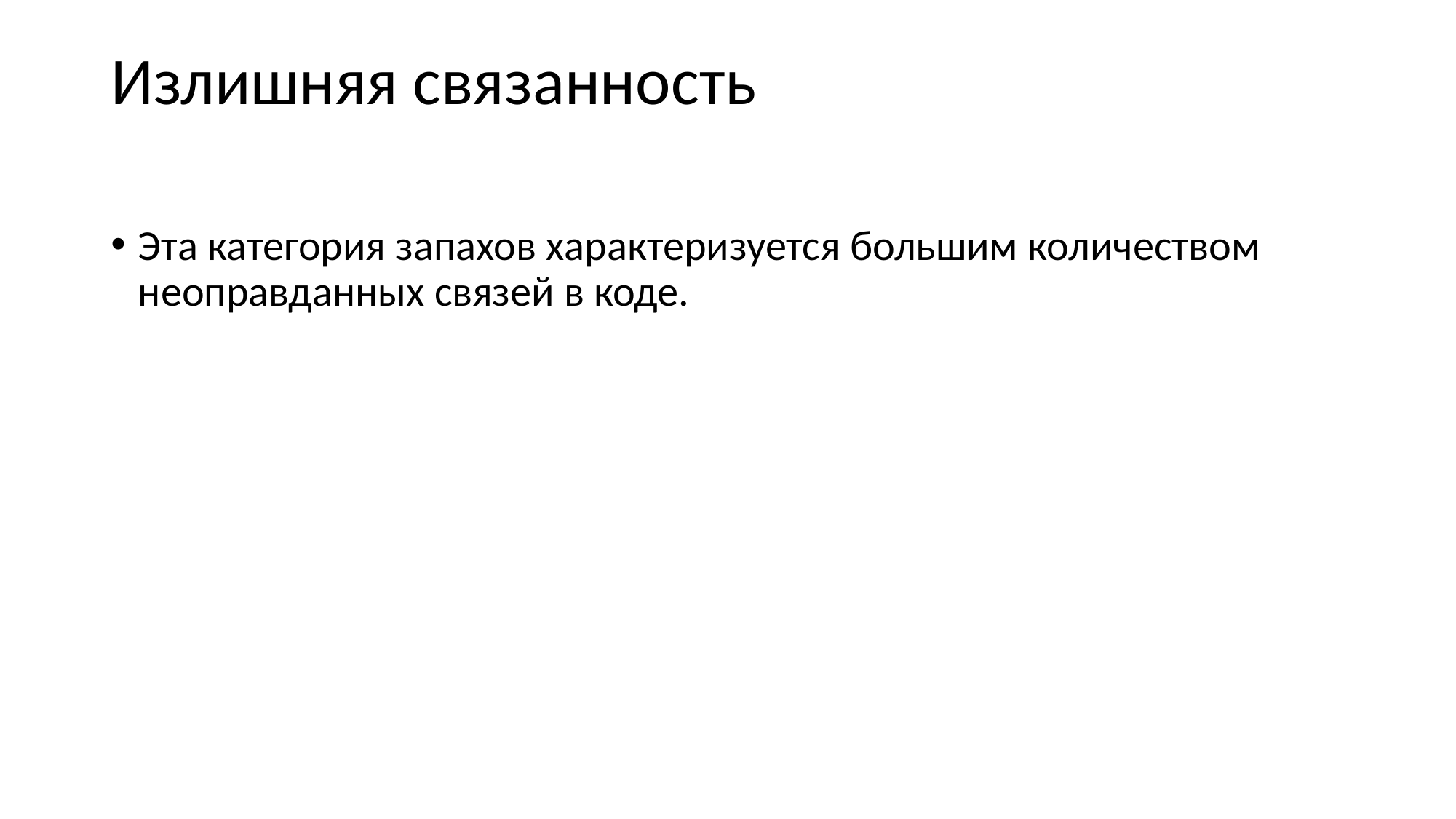

# Излишняя связанность
Эта категория запахов характеризуется большим количеством неоправданных связей в коде.